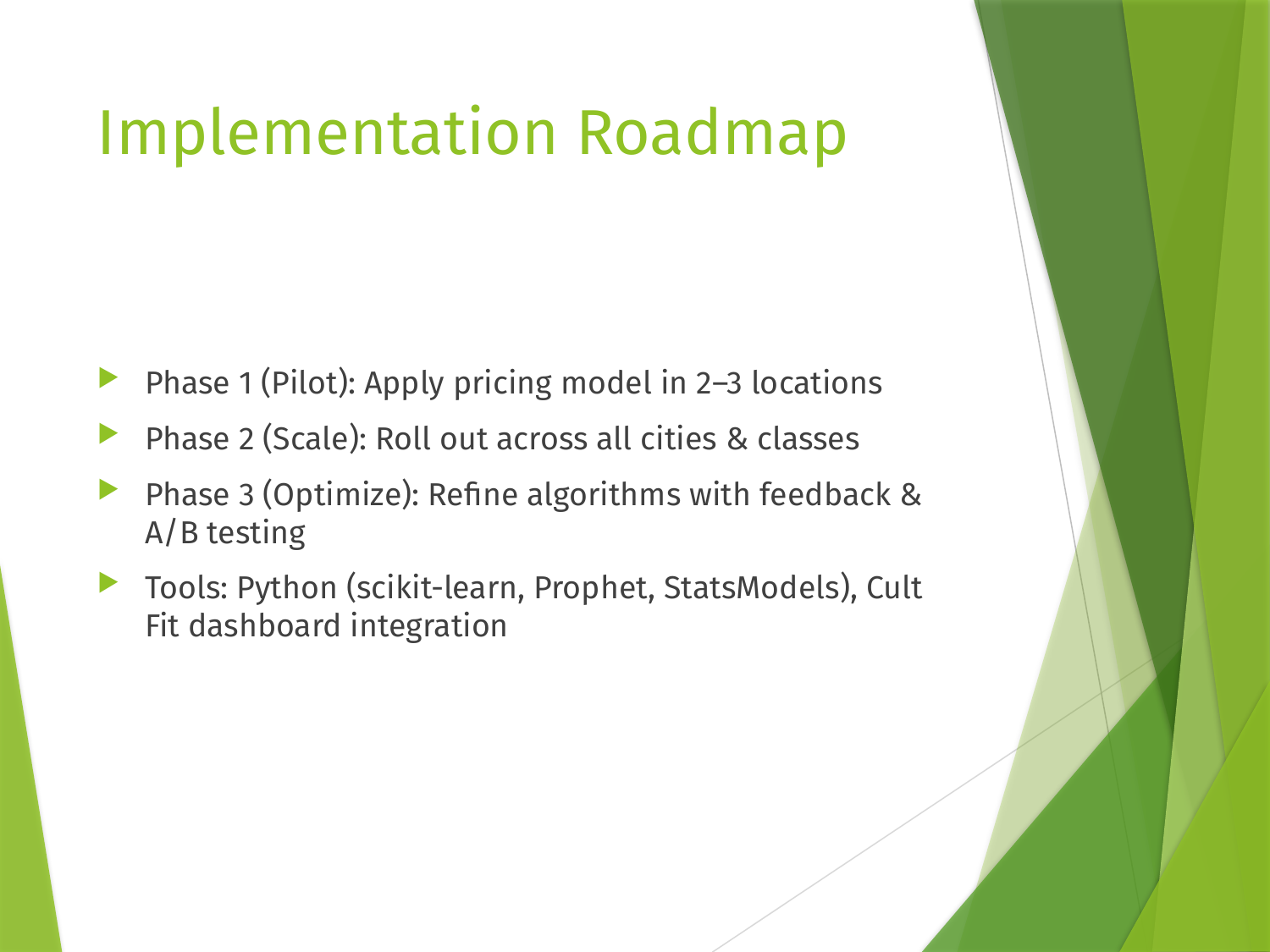

# Implementation Roadmap

Phase 1 (Pilot): Apply pricing model in 2–3 locations
Phase 2 (Scale): Roll out across all cities & classes
Phase 3 (Optimize): Refine algorithms with feedback & A/B testing
Tools: Python (scikit-learn, Prophet, StatsModels), Cult Fit dashboard integration